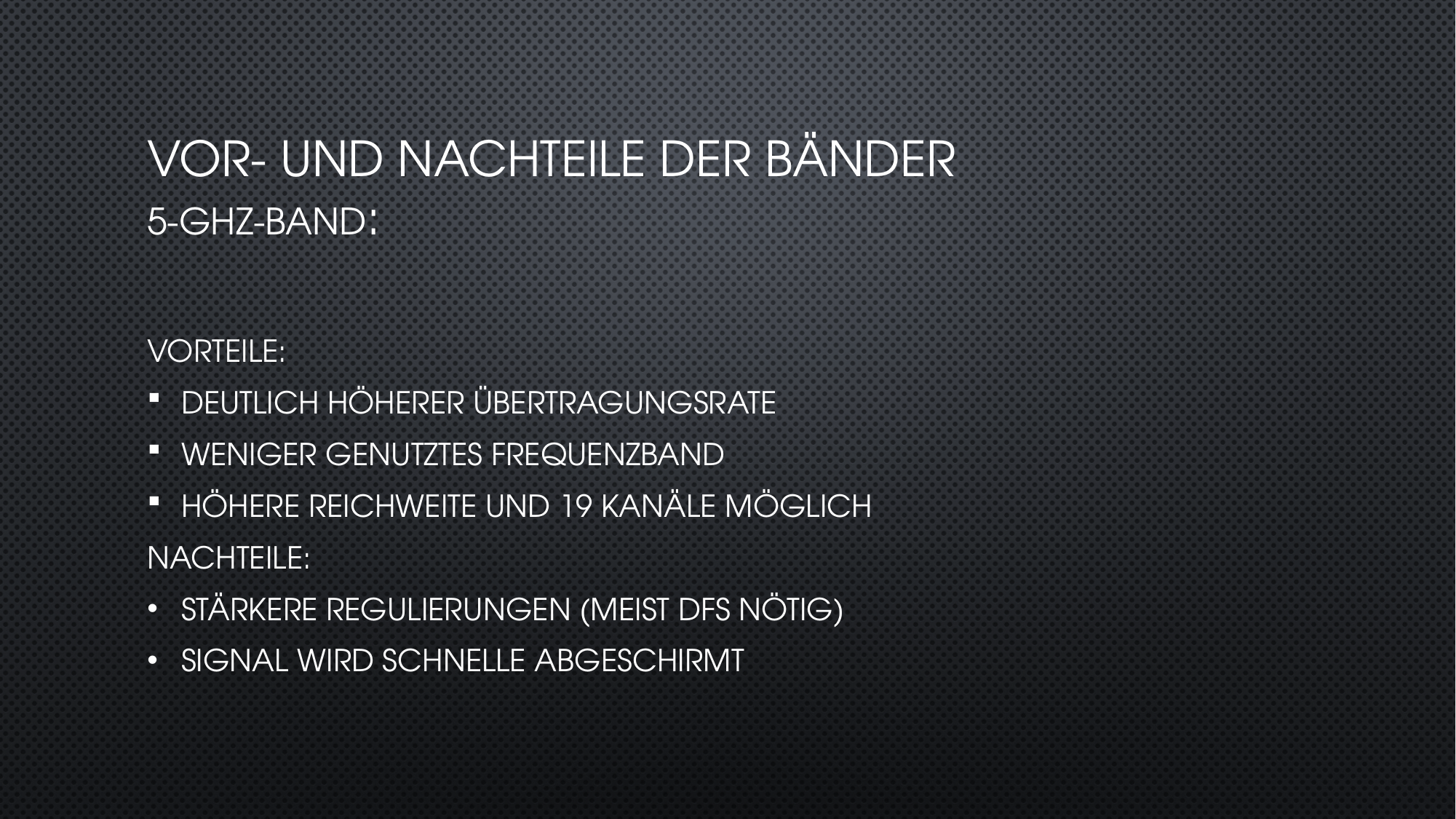

# Vor- und Nachteile der Bänder 5-GHz-Band:
Vorteile:
Deutlich höherer Übertragungsrate
Weniger genutztes Frequenzband
Höhere Reichweite und 19 Kanäle möglich
Nachteile:
Stärkere Regulierungen (meist DFS nötig)
Signal wird schnelle abgeschirmt